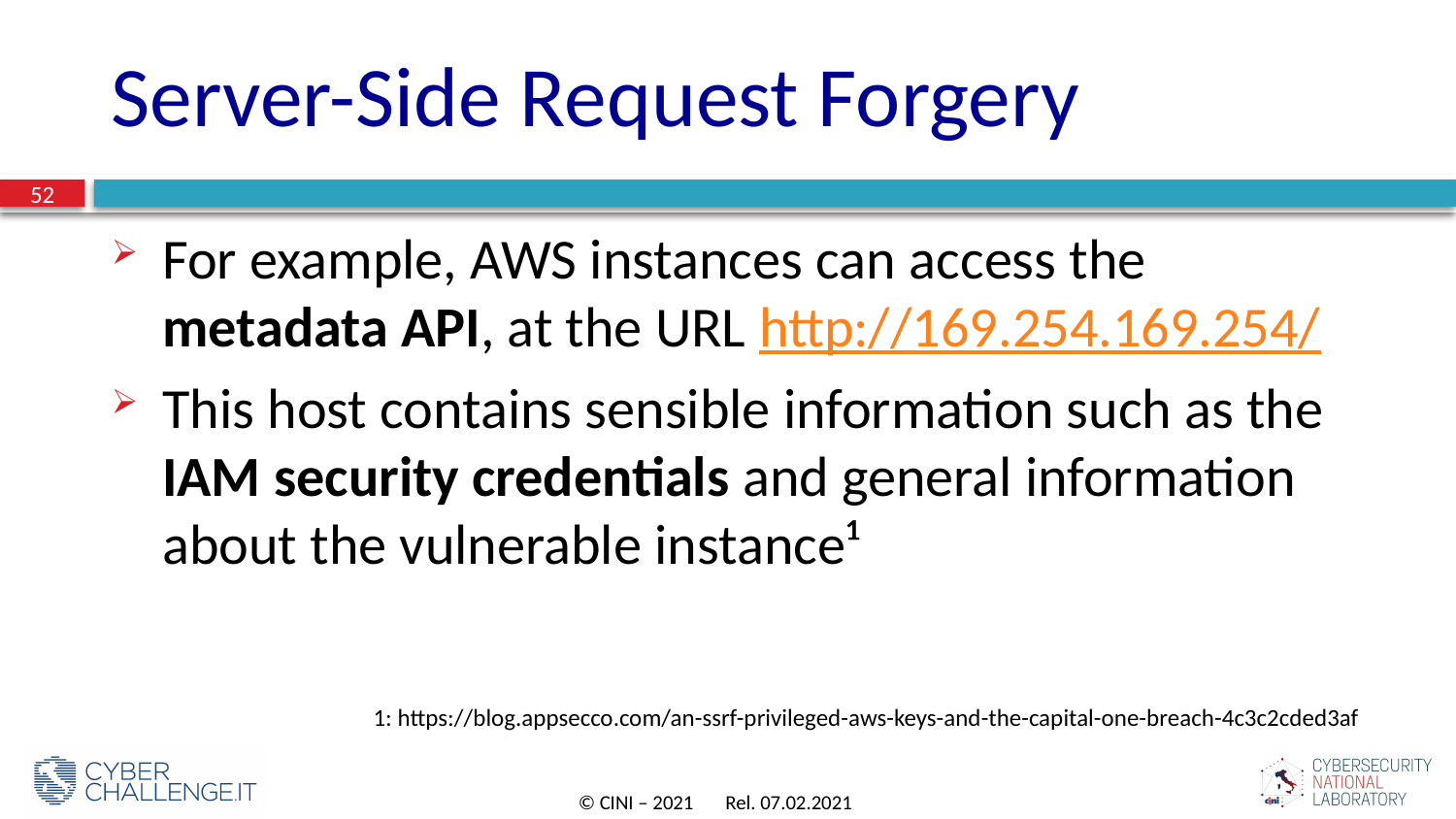

# Server-Side Request Forgery
52
For example, AWS instances can access the metadata API, at the URL http://169.254.169.254/
This host contains sensible information such as the IAM security credentials and general information about the vulnerable instance¹

1: https://blog.appsecco.com/an-ssrf-privileged-aws-keys-and-the-capital-one-breach-4c3c2cded3af